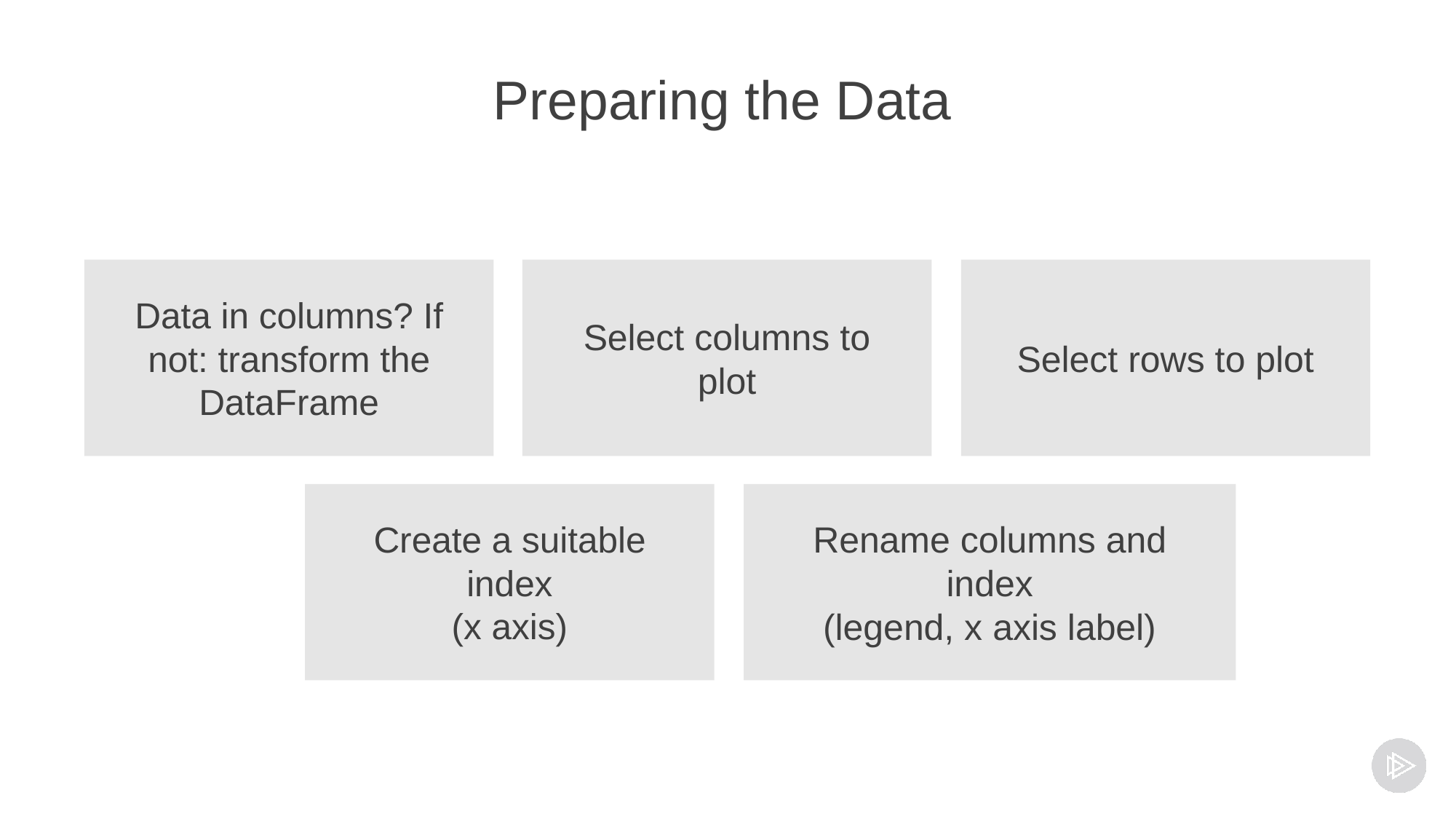

# Preparing the Data
Data in columns? If not: transform the DataFrame
Select columns to plot
Select rows to plot
Create a suitable index
(x axis)
Rename columns and index
(legend, x axis label)